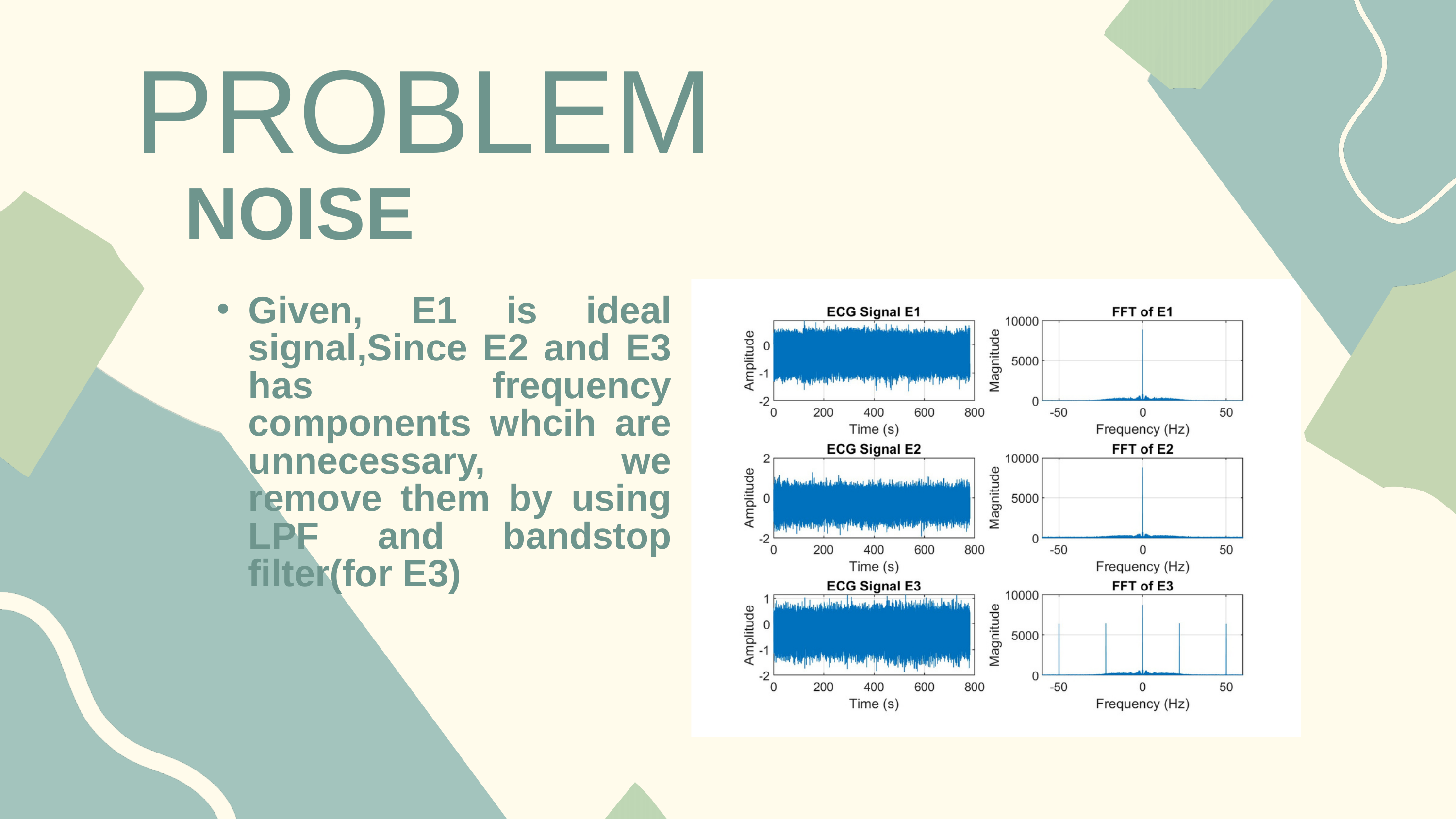

PROBLEM
NOISE

Given, E1 is ideal signal,Since E2 and E3 has frequency components whcih are unnecessary, we remove them by using LPF and bandstop filter(for E3)